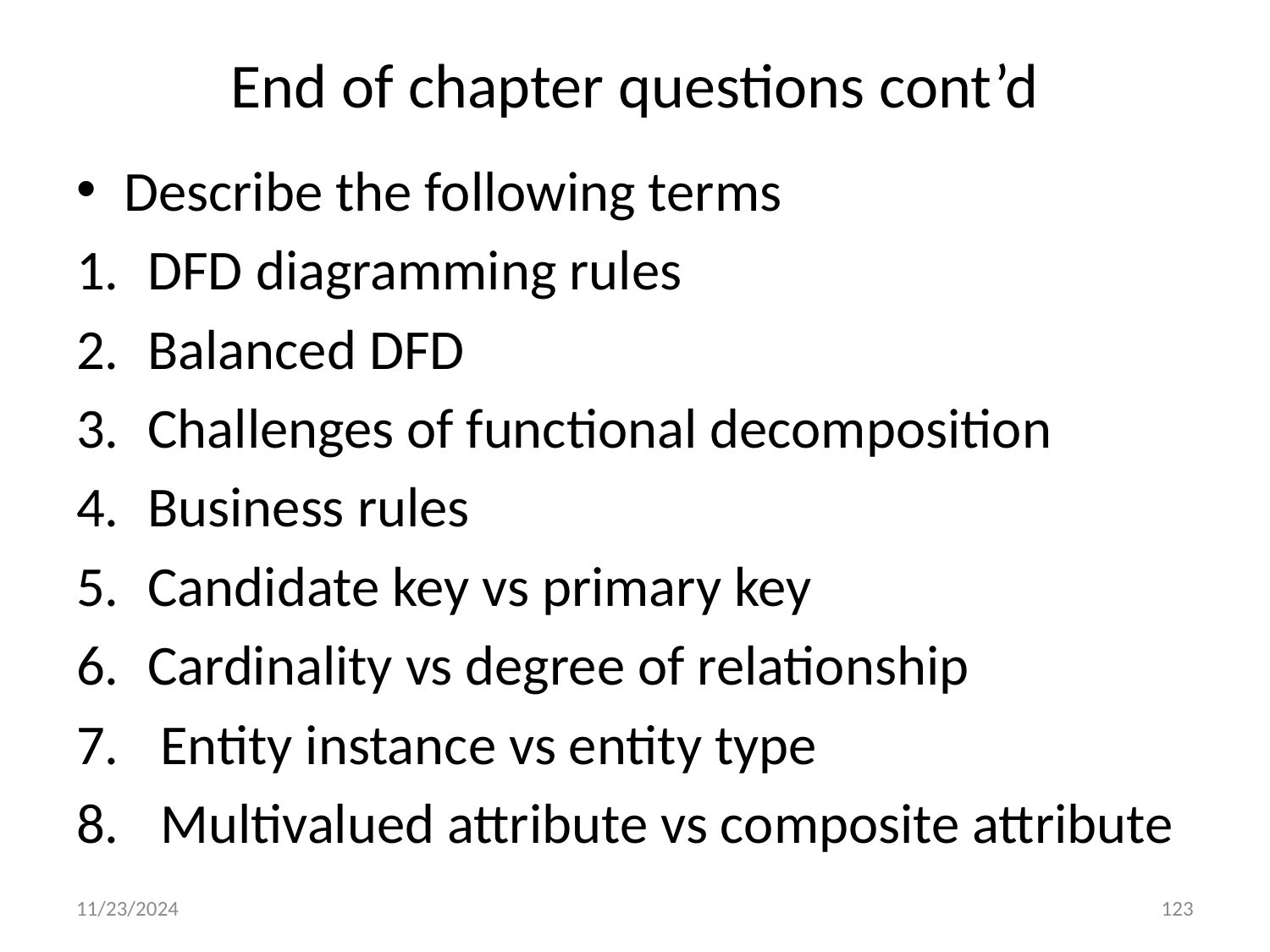

# End of chapter questions cont’d
Describe the following terms
DFD diagramming rules
Balanced DFD
Challenges of functional decomposition
Business rules
Candidate key vs primary key
Cardinality vs degree of relationship
 Entity instance vs entity type
 Multivalued attribute vs composite attribute
11/23/2024
123